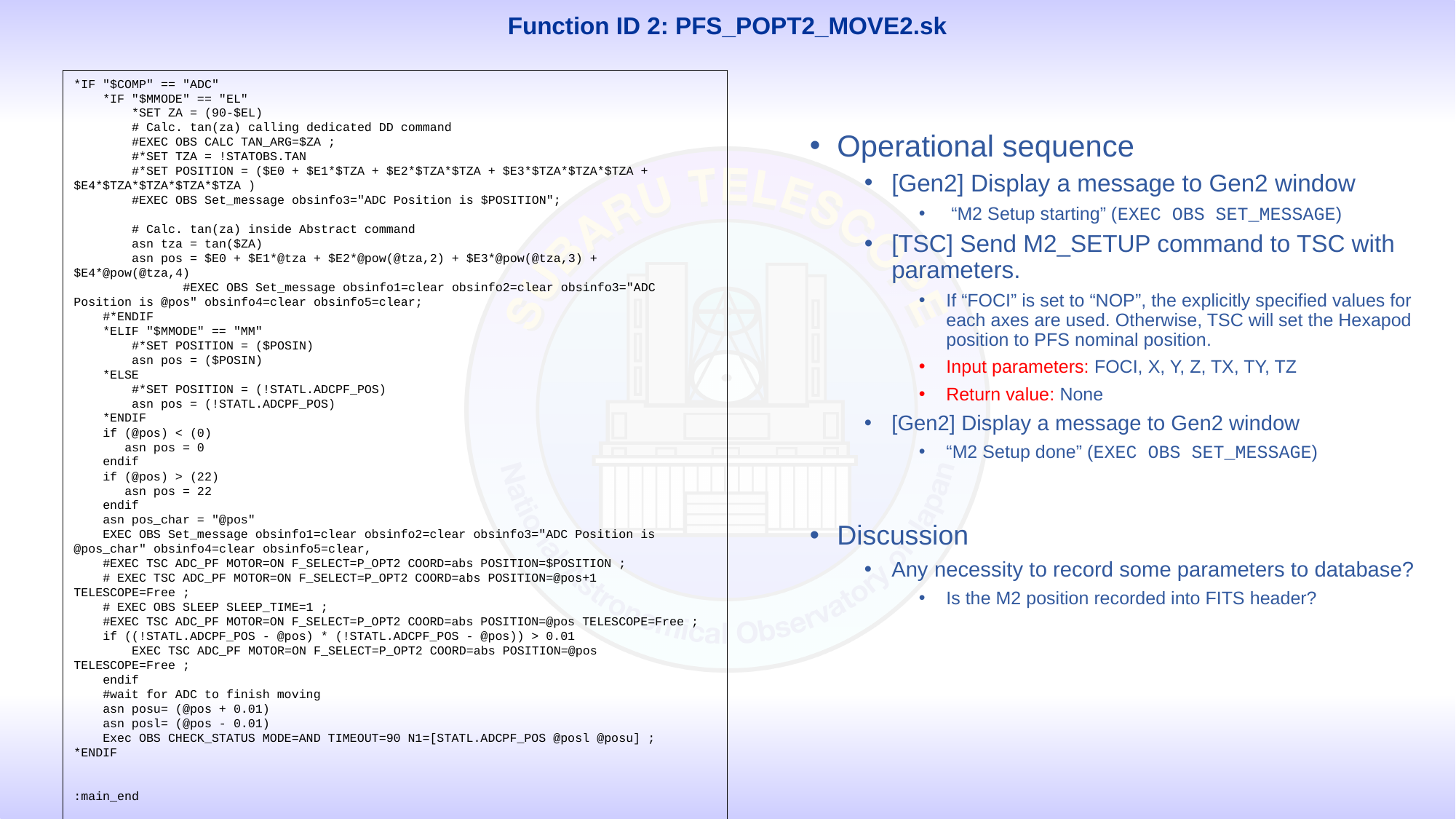

# Function ID 2: PFS_POPT2_MOVE2.sk
*IF "$COMP" == "ADC"
    *IF "$MMODE" == "EL"
        *SET ZA = (90-$EL)
        # Calc. tan(za) calling dedicated DD command
        #EXEC OBS CALC TAN_ARG=$ZA ;
        #*SET TZA = !STATOBS.TAN
        #*SET POSITION = ($E0 + $E1*$TZA + $E2*$TZA*$TZA + $E3*$TZA*$TZA*$TZA + $E4*$TZA*$TZA*$TZA*$TZA )
        #EXEC OBS Set_message obsinfo3="ADC Position is $POSITION";

        # Calc. tan(za) inside Abstract command
        asn tza = tan($ZA)
        asn pos = $E0 + $E1*@tza + $E2*@pow(@tza,2) + $E3*@pow(@tza,3) + $E4*@pow(@tza,4)
	#EXEC OBS Set_message obsinfo1=clear obsinfo2=clear obsinfo3="ADC Position is @pos" obsinfo4=clear obsinfo5=clear;
    #*ENDIF
    *ELIF "$MMODE" == "MM"
        #*SET POSITION = ($POSIN)
        asn pos = ($POSIN)
    *ELSE
        #*SET POSITION = (!STATL.ADCPF_POS)
        asn pos = (!STATL.ADCPF_POS)
    *ENDIF
    if (@pos) < (0)
       asn pos = 0
    endif
    if (@pos) > (22)
       asn pos = 22
    endif
    asn pos_char = "@pos"
    EXEC OBS Set_message obsinfo1=clear obsinfo2=clear obsinfo3="ADC Position is @pos_char" obsinfo4=clear obsinfo5=clear,
    #EXEC TSC ADC_PF MOTOR=ON F_SELECT=P_OPT2 COORD=abs POSITION=$POSITION ;
    # EXEC TSC ADC_PF MOTOR=ON F_SELECT=P_OPT2 COORD=abs POSITION=@pos+1 TELESCOPE=Free ;
    # EXEC OBS SLEEP SLEEP_TIME=1 ;
    #EXEC TSC ADC_PF MOTOR=ON F_SELECT=P_OPT2 COORD=abs POSITION=@pos TELESCOPE=Free ;
    if ((!STATL.ADCPF_POS - @pos) * (!STATL.ADCPF_POS - @pos)) > 0.01
        EXEC TSC ADC_PF MOTOR=ON F_SELECT=P_OPT2 COORD=abs POSITION=@pos TELESCOPE=Free ;
    endif
    #wait for ADC to finish moving
    asn posu= (@pos + 0.01)
    asn posl= (@pos - 0.01)
    Exec OBS CHECK_STATUS MODE=AND TIMEOUT=90 N1=[STATL.ADCPF_POS @posl @posu] ;
*ENDIF

:main_end

:end
Operational sequence
[Gen2] Display a message to Gen2 window
 “M2 Setup starting” (EXEC OBS SET_MESSAGE)
[TSC] Send M2_SETUP command to TSC with parameters.
If “FOCI” is set to “NOP”, the explicitly specified values for each axes are used. Otherwise, TSC will set the Hexapod position to PFS nominal position.
Input parameters: FOCI, X, Y, Z, TX, TY, TZ
Return value: None
[Gen2] Display a message to Gen2 window
“M2 Setup done” (EXEC OBS SET_MESSAGE)

Discussion
Any necessity to record some parameters to database?
Is the M2 position recorded into FITS header?